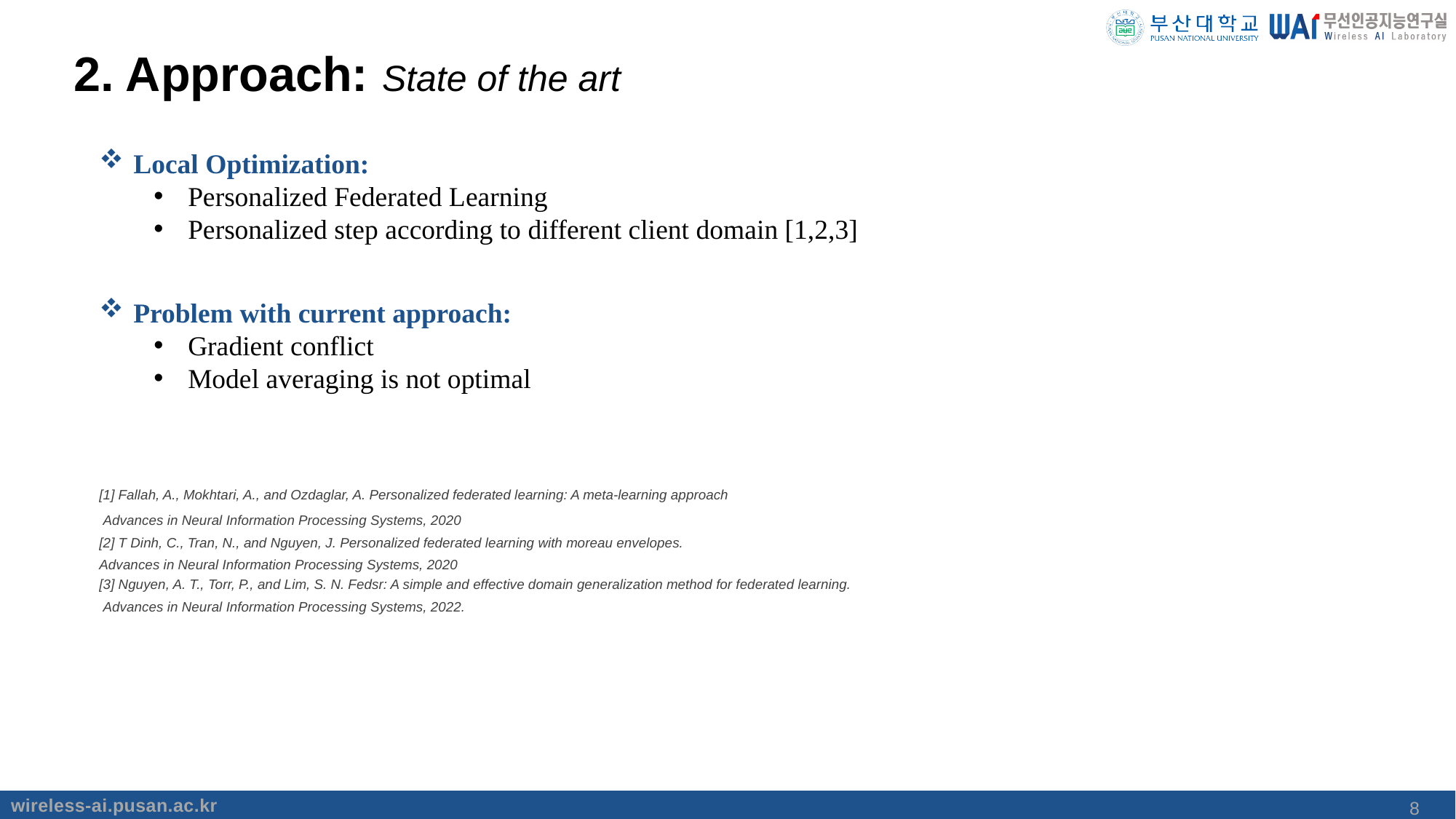

# 2. Approach: State of the art
Local Optimization:
Personalized Federated Learning
Personalized step according to different client domain [1,2,3]

Problem with current approach:
Gradient conflict
Model averaging is not optimal

[1] Fallah, A., Mokhtari, A., and Ozdaglar, A. Personalized federated learning: A meta-learning approach
 Advances in Neural Information Processing Systems, 2020
[2] T Dinh, C., Tran, N., and Nguyen, J. Personalized federated learning with moreau envelopes.
Advances in Neural Information Processing Systems, 2020 
[3] Nguyen, A. T., Torr, P., and Lim, S. N. Fedsr: A simple and effective domain generalization method for federated learning.
 Advances in Neural Information Processing Systems, 2022.

8